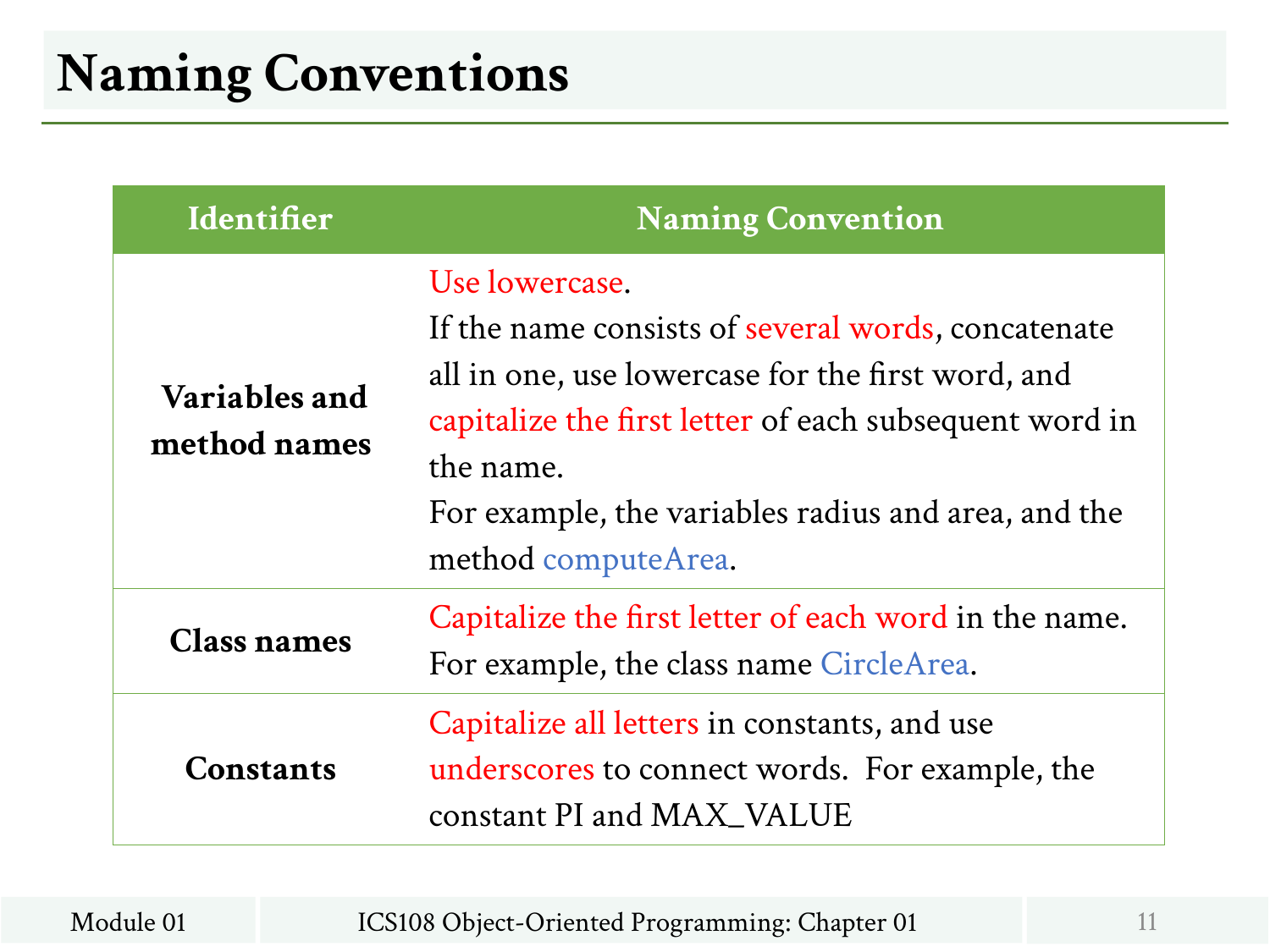

# Naming Conventions
| Identifier | Naming Convention |
| --- | --- |
| Variables and method names | Use lowercase. If the name consists of several words, concatenate all in one, use lowercase for the first word, and capitalize the first letter of each subsequent word in the name. For example, the variables radius and area, and the method computeArea. |
| Class names | Capitalize the first letter of each word in the name. For example, the class name CircleArea. |
| Constants | Capitalize all letters in constants, and use underscores to connect words. For example, the constant PI and MAX\_VALUE |
11